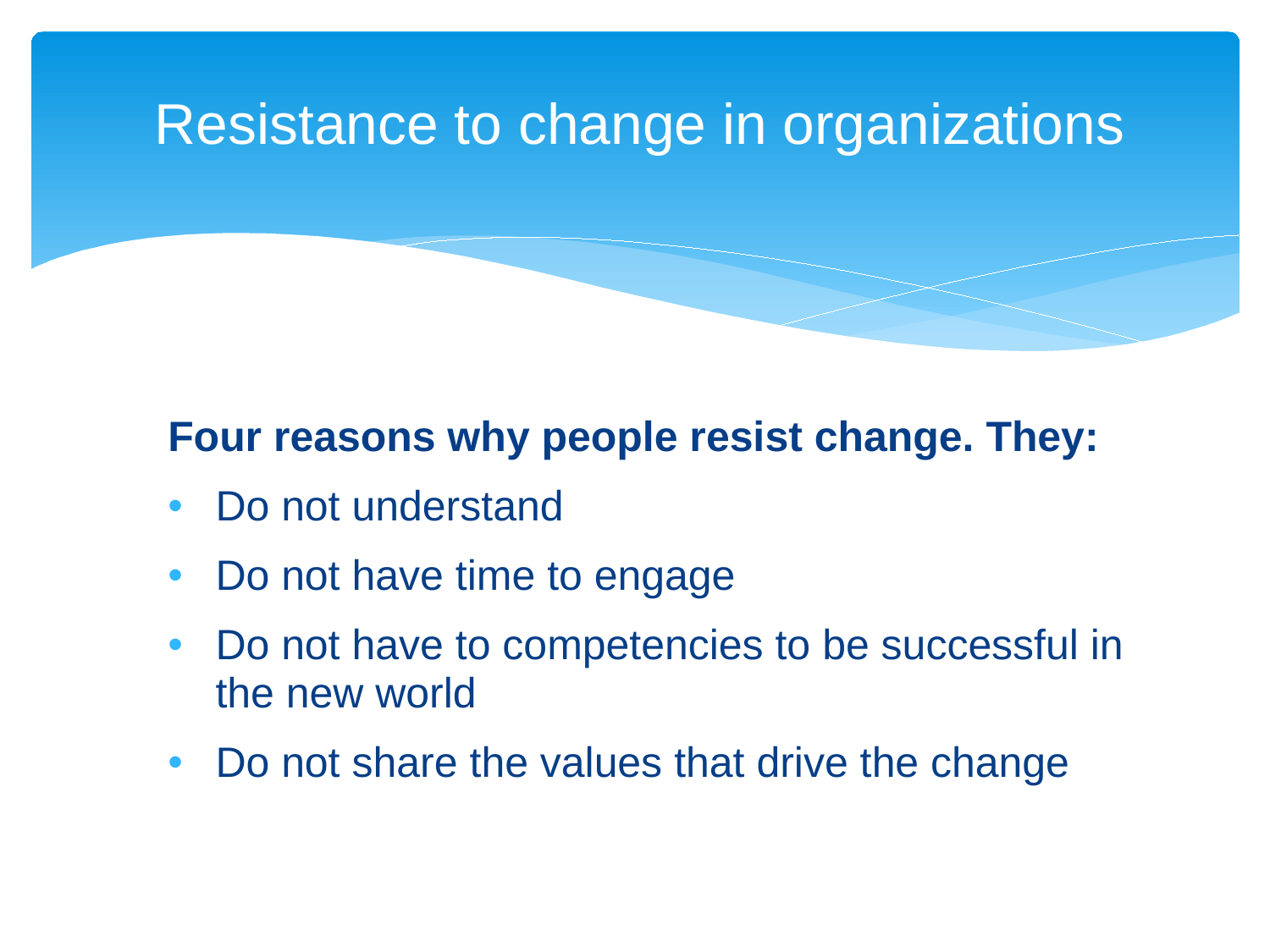

# Resistance to change in organizations

Four reasons why people resist change. They:
Do not understand
Do not have time to engage
Do not have to competencies to be successful in the new world
Do not share the values that drive the change